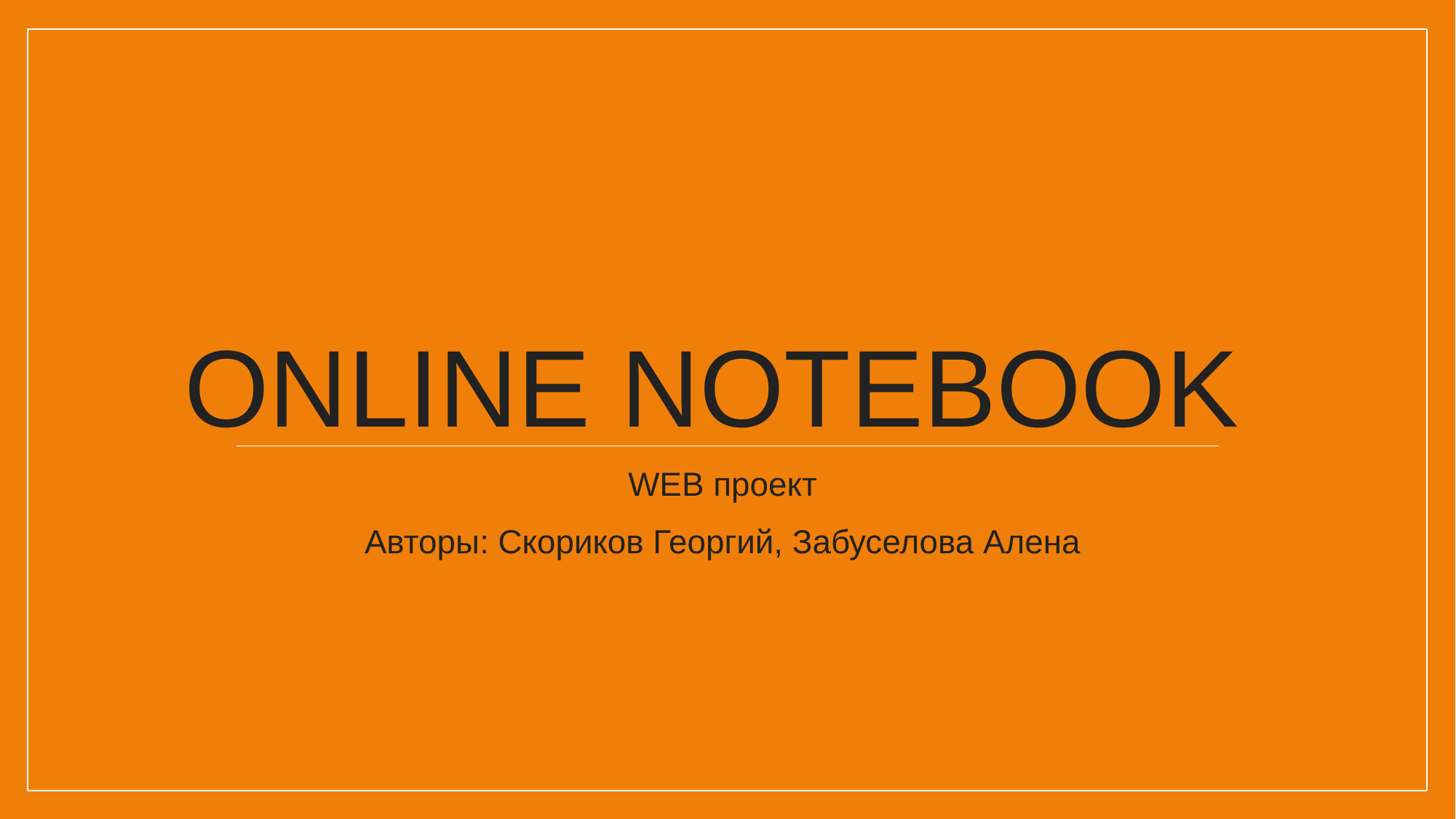

# Online notebook
WEB проект
Авторы: Скориков Георгий, Забуселова Алена